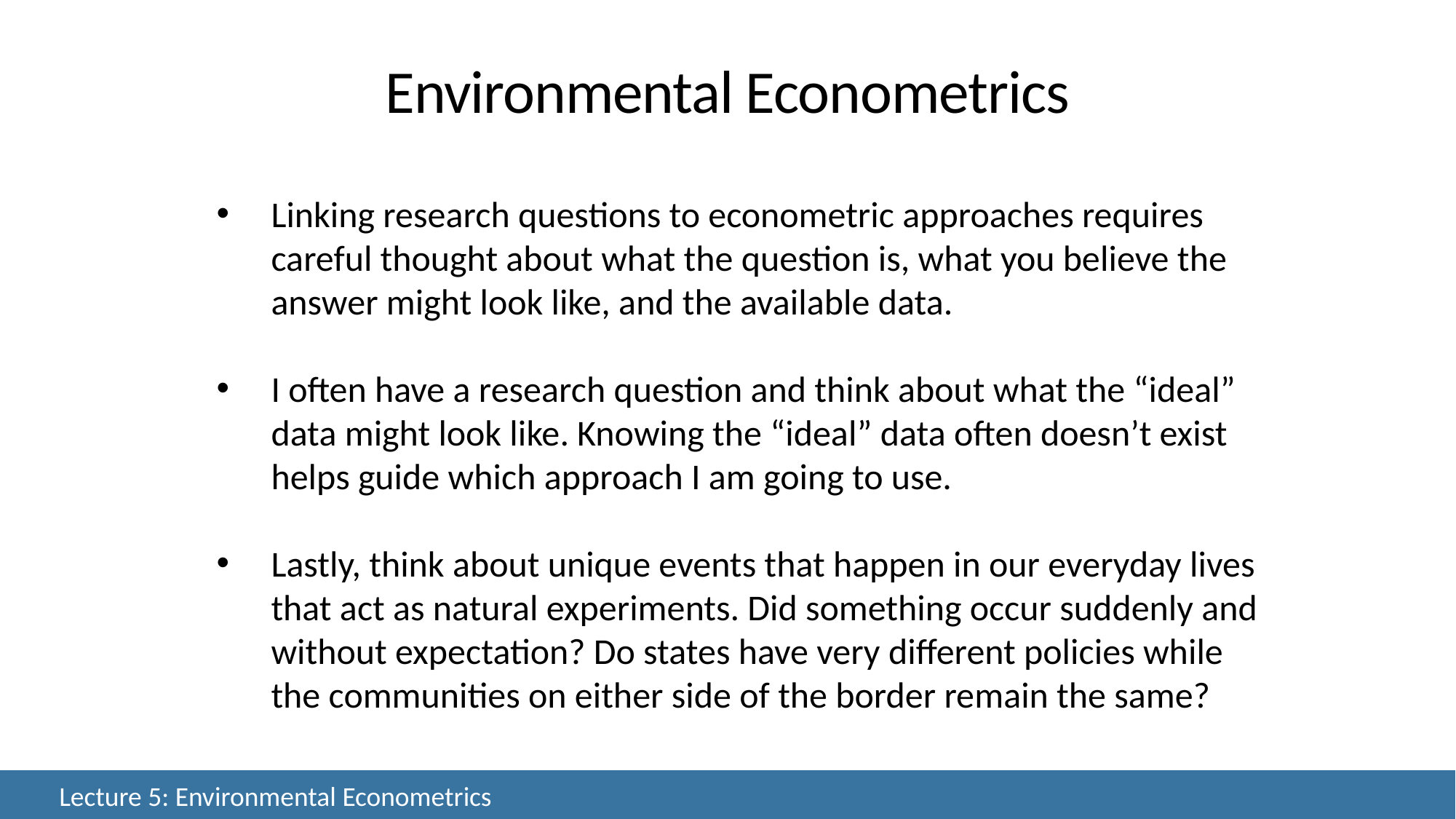

Environmental Econometrics
Linking research questions to econometric approaches requires careful thought about what the question is, what you believe the answer might look like, and the available data.

I often have a research question and think about what the “ideal” data might look like. Knowing the “ideal” data often doesn’t exist helps guide which approach I am going to use.

Lastly, think about unique events that happen in our everyday lives that act as natural experiments. Did something occur suddenly and without expectation? Do states have very different policies while the communities on either side of the border remain the same?